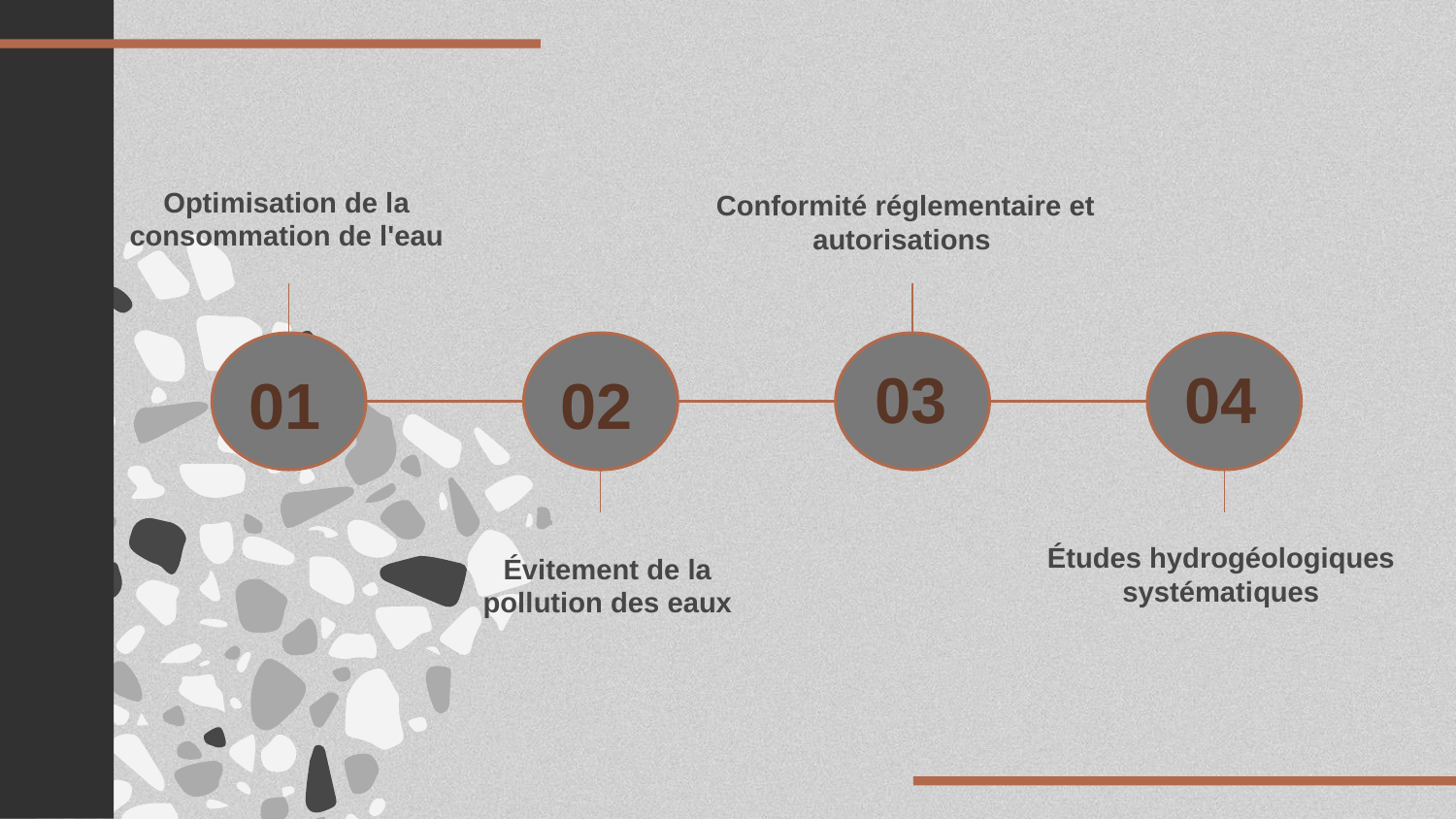

Optimisation de la consommation de l'eau
Conformité réglementaire et autorisations

03
04
01
02
Études hydrogéologiques systématiques
Évitement de la pollution des eaux